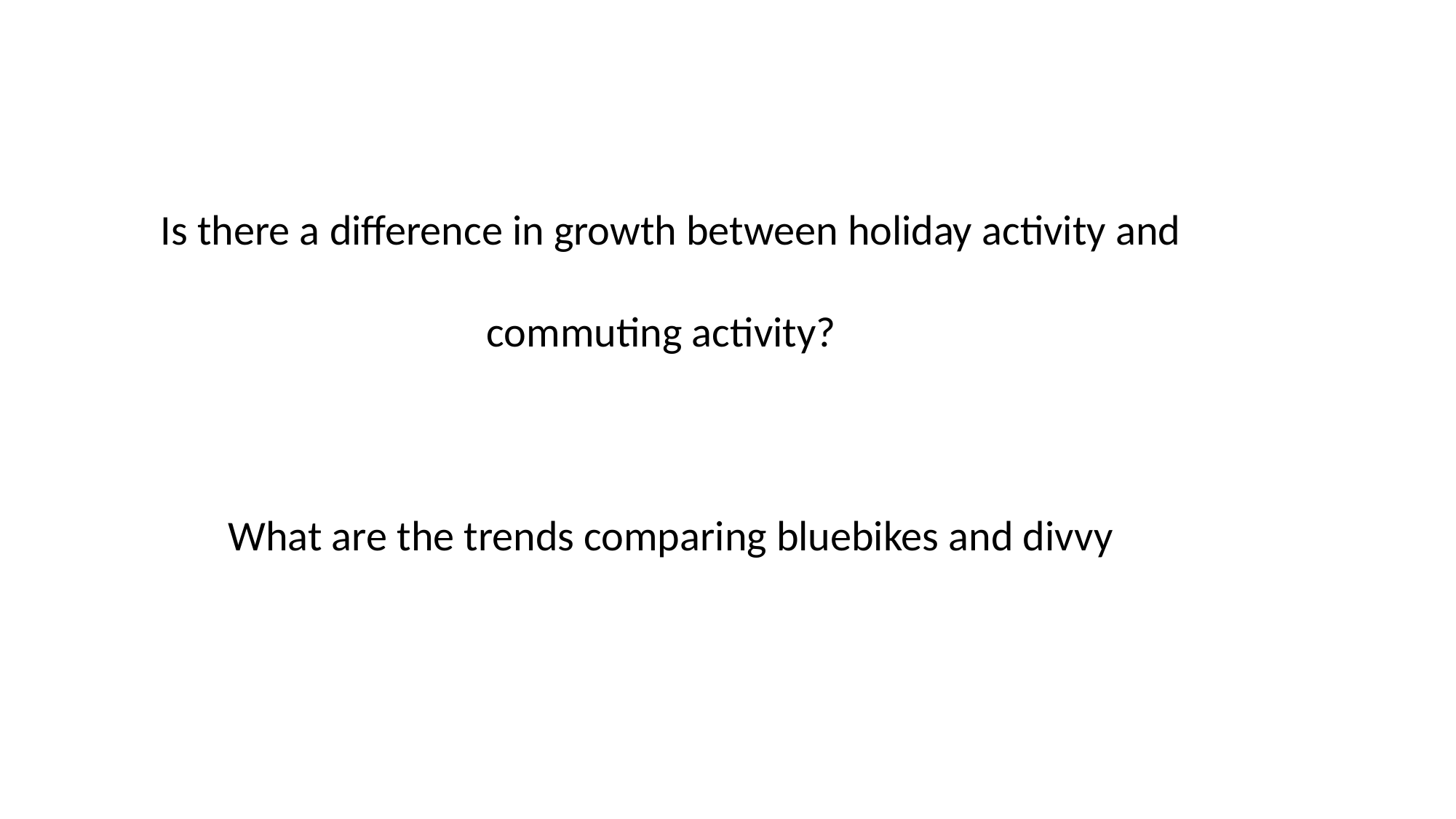

Is there a difference in growth between holiday activity and commuting activity?

What are the trends comparing bluebikes and divvy